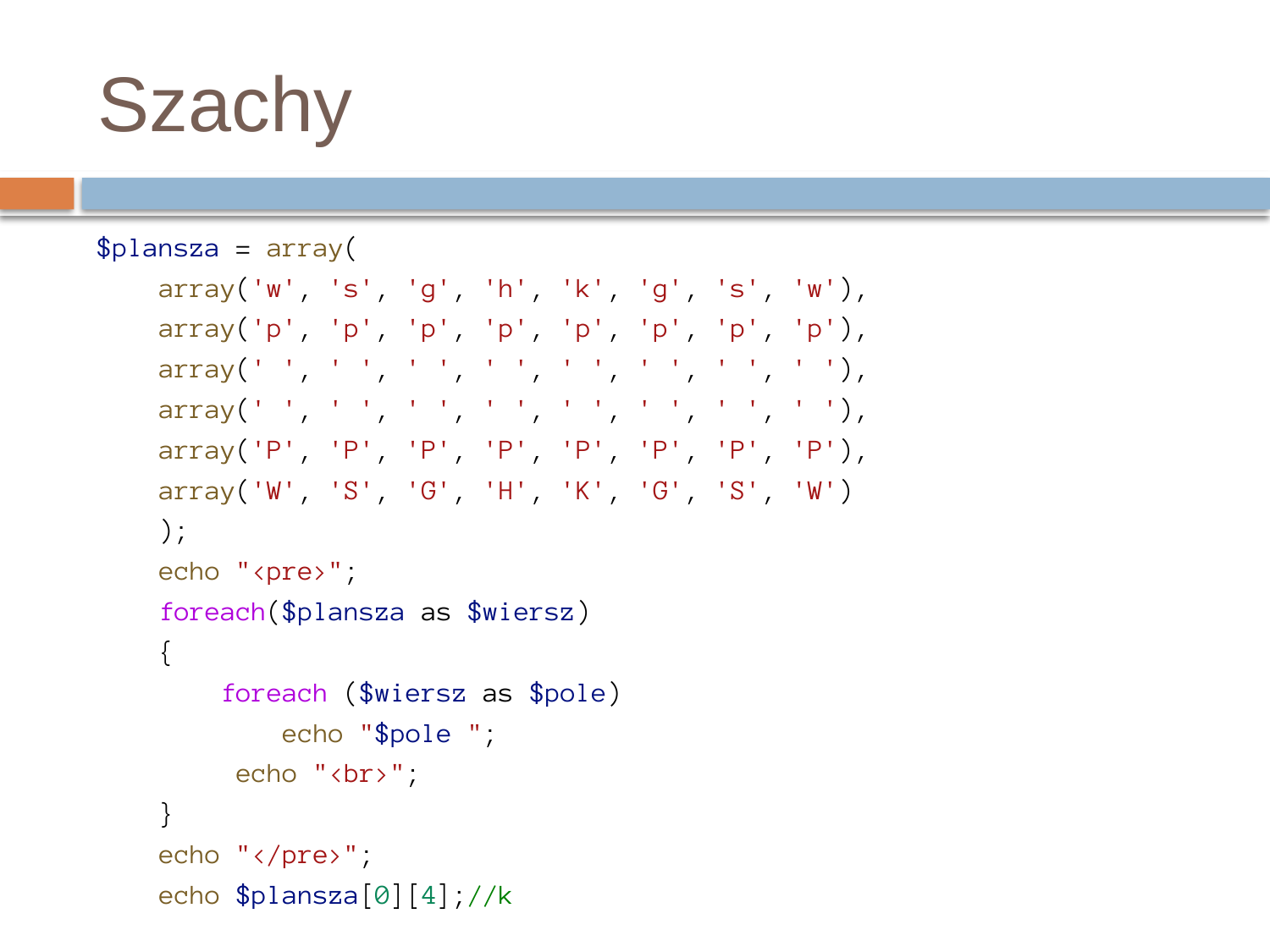

# Szachy
$plansza = array(
    array('w', 's', 'g', 'h', 'k', 'g', 's', 'w'),
    array('p', 'p', 'p', 'p', 'p', 'p', 'p', 'p'),
    array(' ', ' ', ' ', ' ', ' ', ' ', ' ', ' '),
    array(' ', ' ', ' ', ' ', ' ', ' ', ' ', ' '),
    array('P', 'P', 'P', 'P', 'P', 'P', 'P', 'P'),
    array('W', 'S', 'G', 'H', 'K', 'G', 'S', 'W')
    );
    echo "<pre>";
    foreach($plansza as $wiersz)
    {
        foreach ($wiersz as $pole)
            echo "$pole ";
         echo "<br>";
    }
    echo "</pre>";
    echo $plansza[0][4];//k